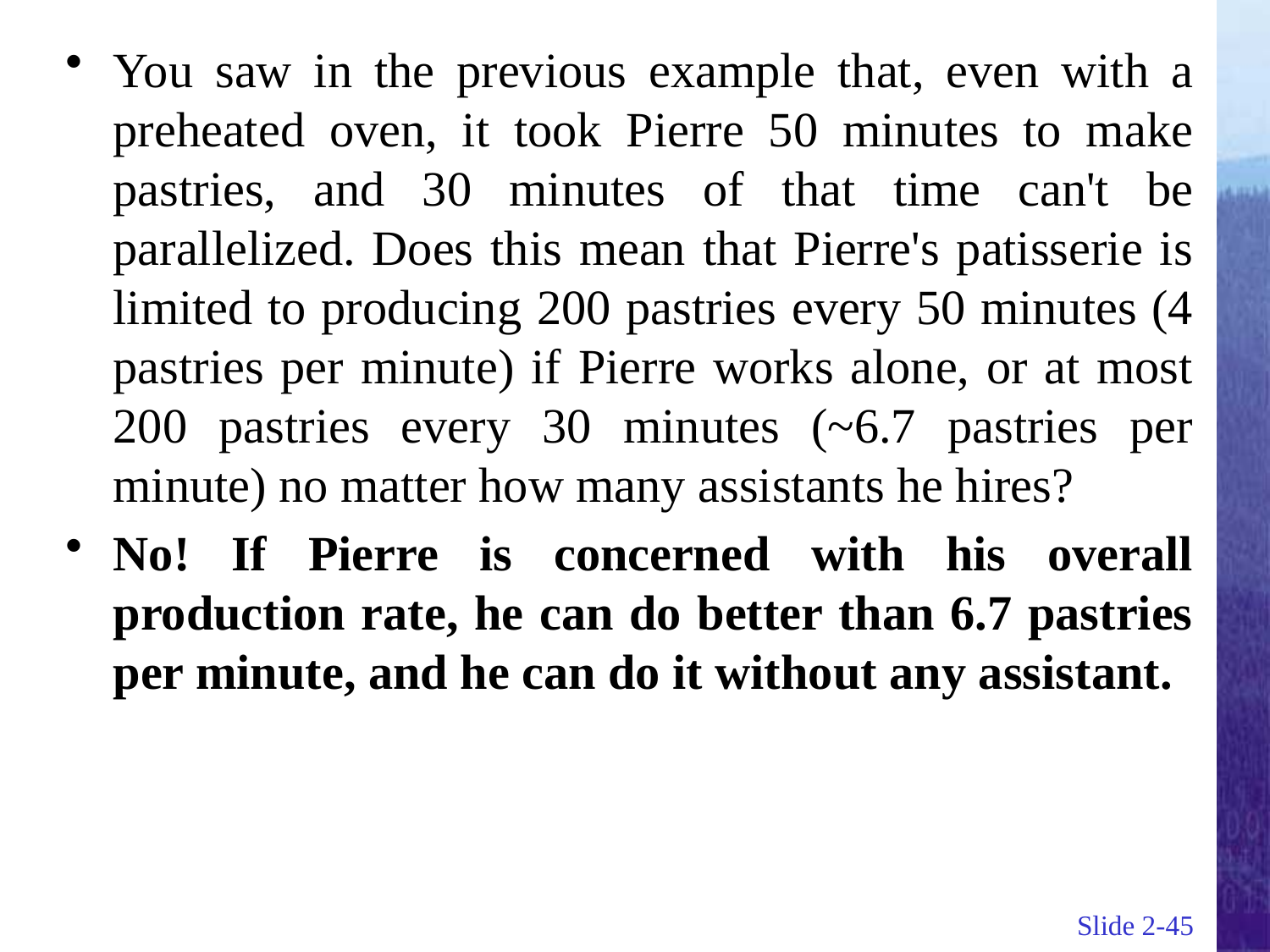

You saw in the previous example that, even with a preheated oven, it took Pierre 50 minutes to make pastries, and 30 minutes of that time can't be parallelized. Does this mean that Pierre's patisserie is limited to producing 200 pastries every 50 minutes (4 pastries per minute) if Pierre works alone, or at most 200 pastries every 30 minutes (~6.7 pastries per minute) no matter how many assistants he hires?
No! If Pierre is concerned with his overall production rate, he can do better than 6.7 pastries per minute, and he can do it without any assistant.